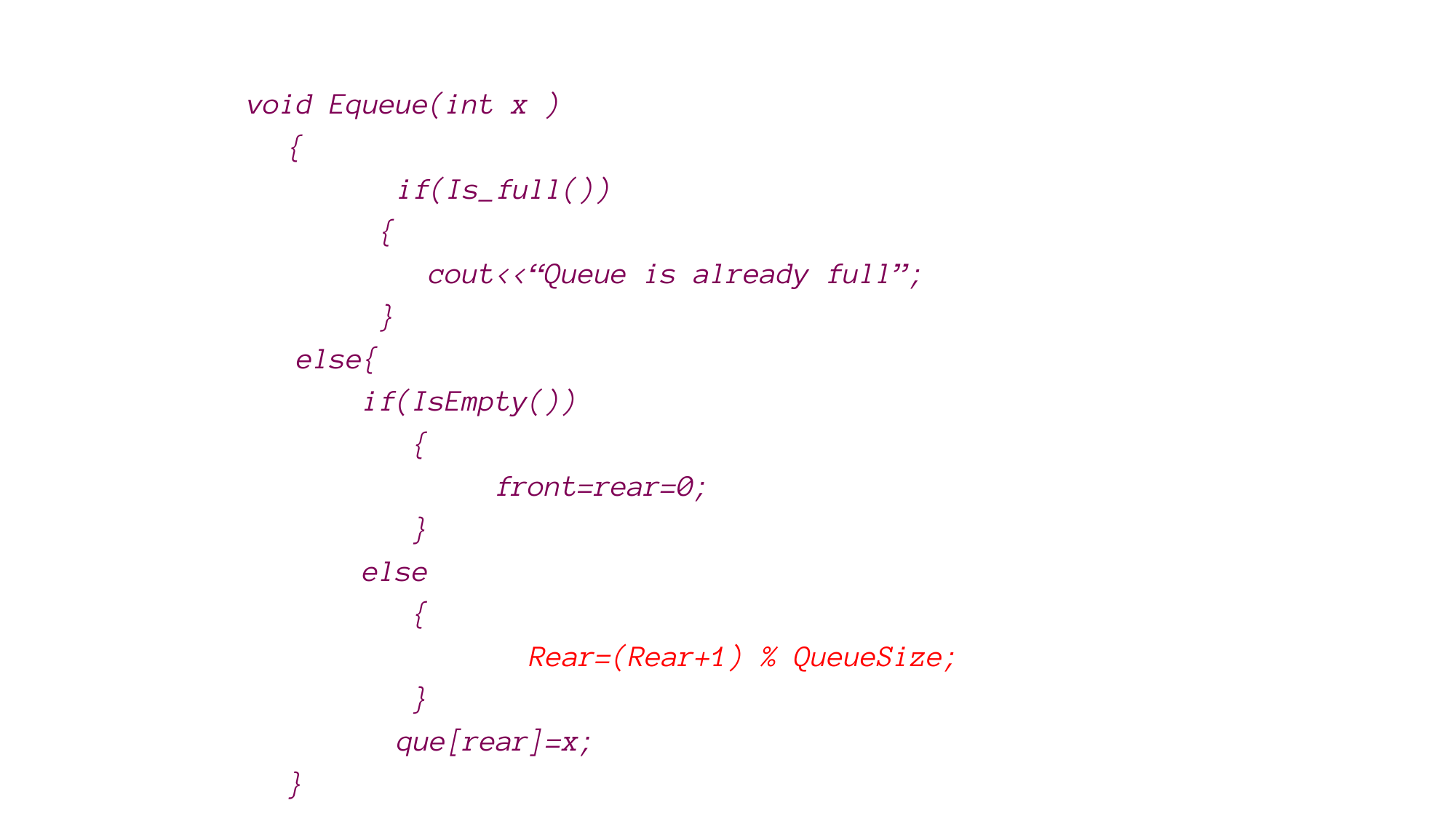

void Equeue(int x )
	{
		if(Is_full())
        {
           cout<<“Queue is already full”;
        }
   else{
       if(IsEmpty())
          {
               front=rear=0;
          }
       else
          {
		        Rear=(Rear+1) % QueueSize;
          }
		que[rear]=x;
	}